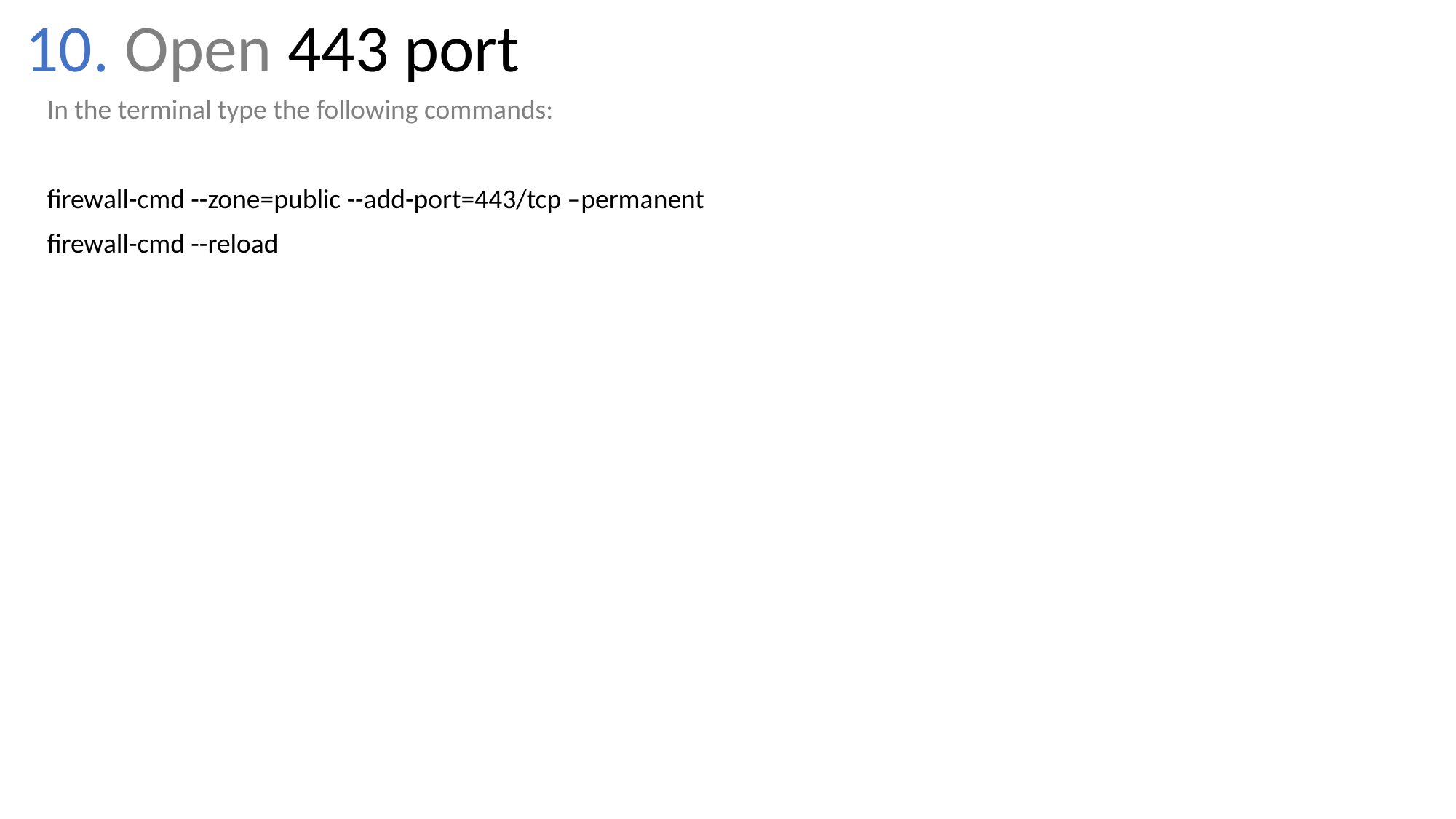

# 10. Open 443 port
In the terminal type the following commands:

firewall-cmd --zone=public --add-port=443/tcp –permanent
firewall-cmd --reload